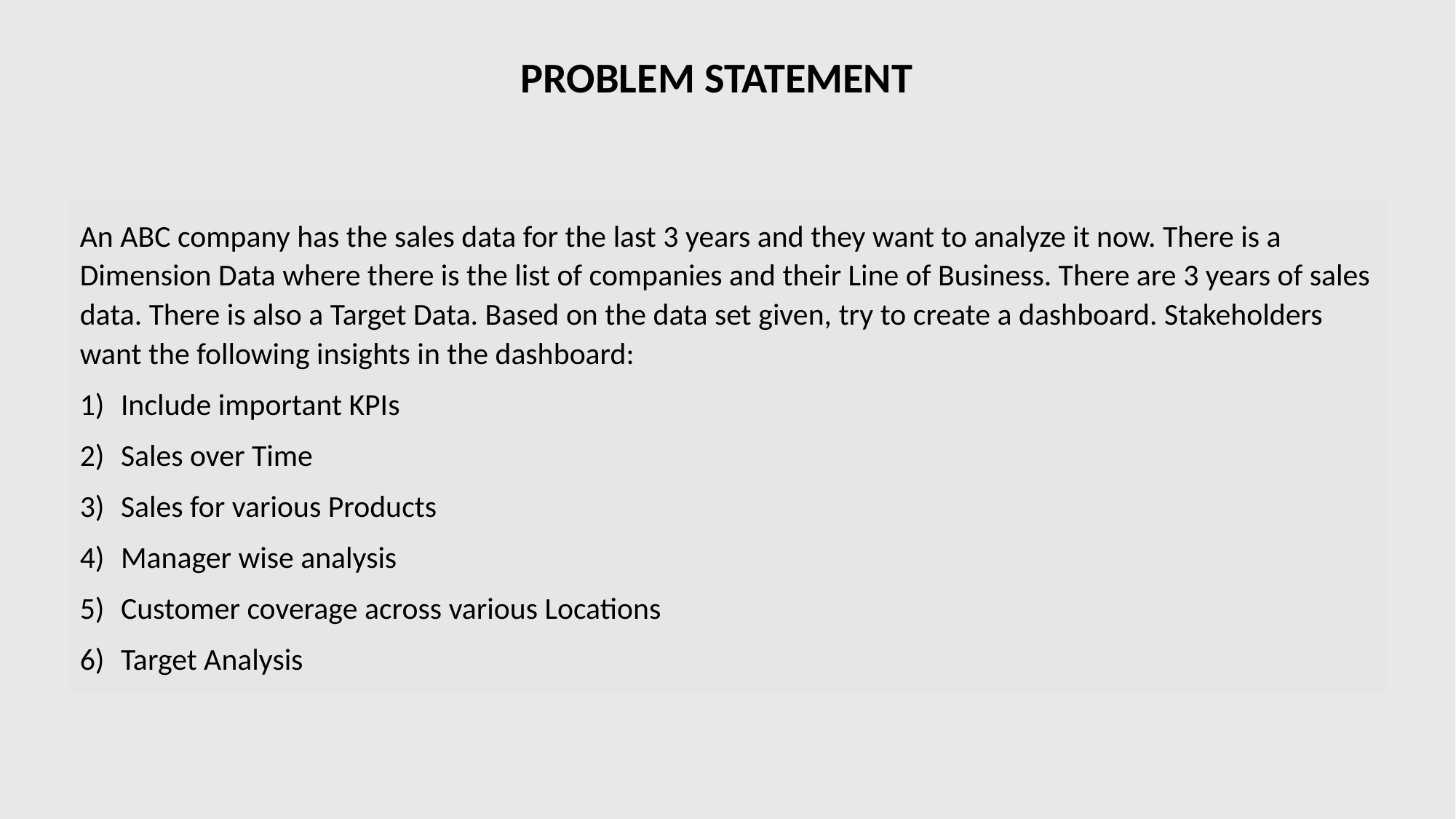

PROBLEM STATEMENT
An ABC company has the sales data for the last 3 years and they want to analyze it now. There is a Dimension Data where there is the list of companies and their Line of Business. There are 3 years of sales data. There is also a Target Data. Based on the data set given, try to create a dashboard. Stakeholders want the following insights in the dashboard:
Include important KPIs
Sales over Time
Sales for various Products
Manager wise analysis
Customer coverage across various Locations
Target Analysis